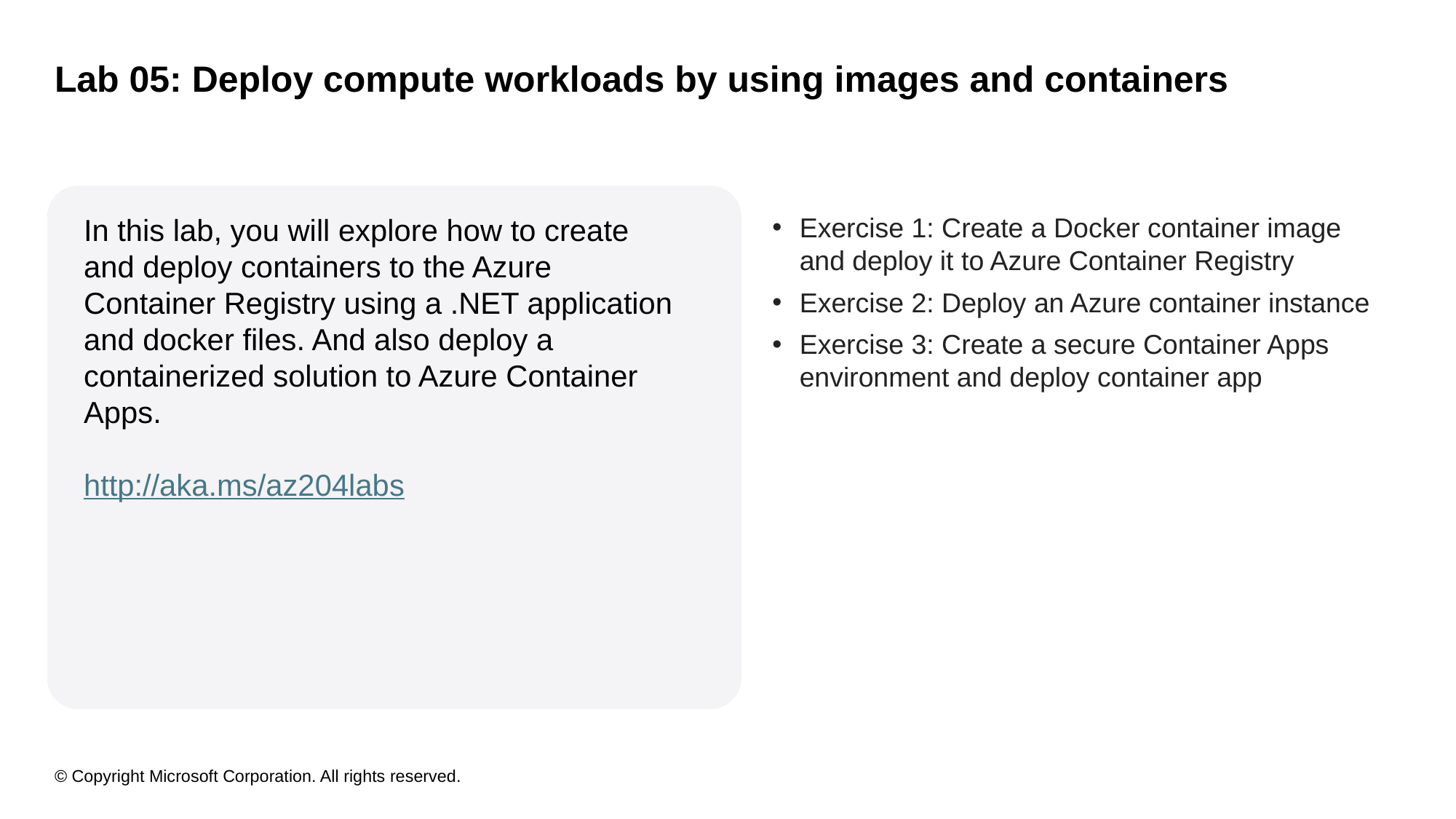

# Lab 05: Deploy compute workloads by using images and containers
In this lab, you will explore how to create and deploy containers to the Azure Container Registry using a .NET application and docker files. And also deploy a containerized solution to Azure Container Apps.

http://aka.ms/az204labs
Exercise 1: Create a Docker container image and deploy it to Azure Container Registry
Exercise 2: Deploy an Azure container instance
Exercise 3: Create a secure Container Apps environment and deploy container app